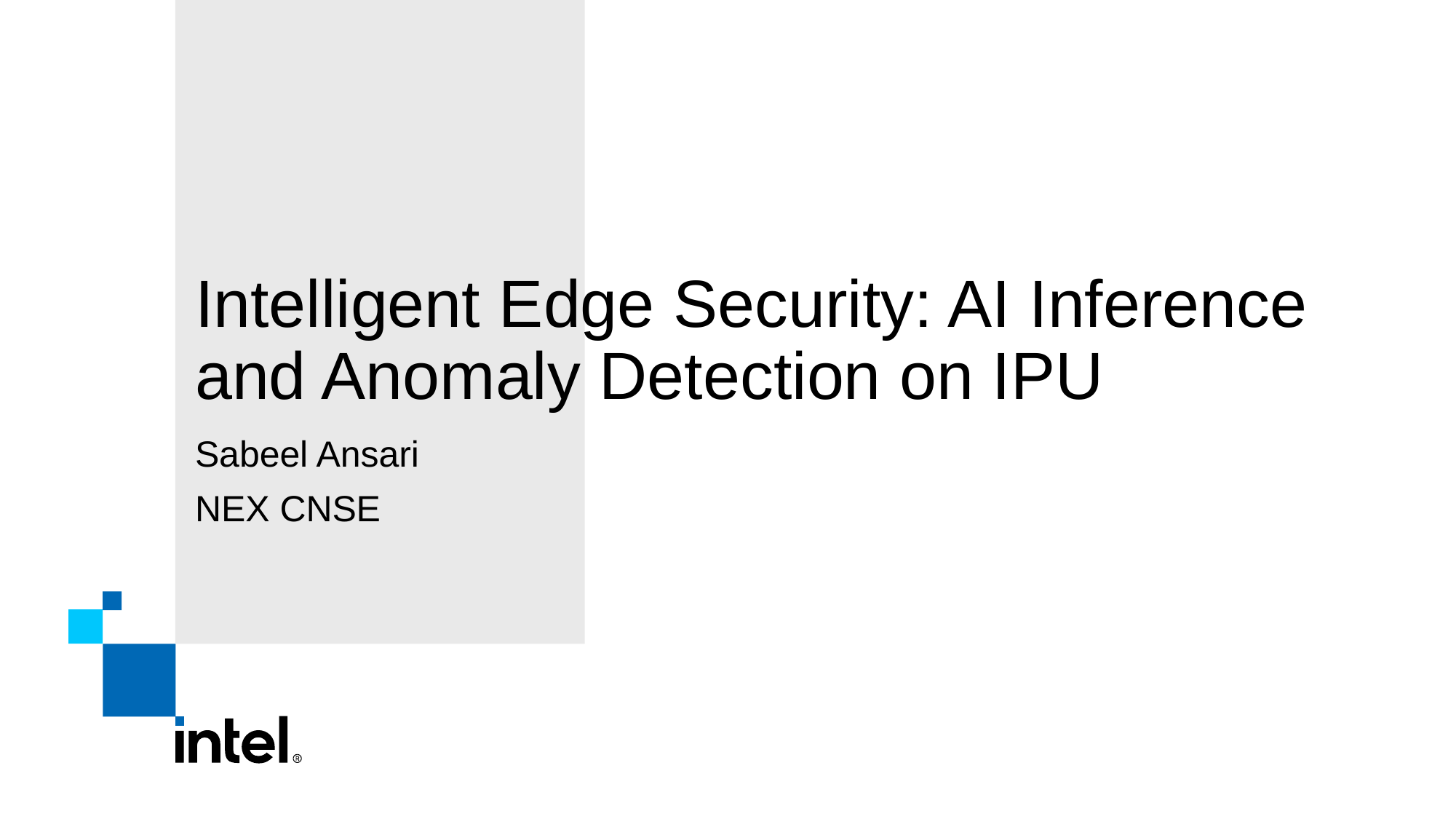

# Intelligent Edge Security: AI Inference and Anomaly Detection on IPU
Sabeel Ansari
NEX CNSE